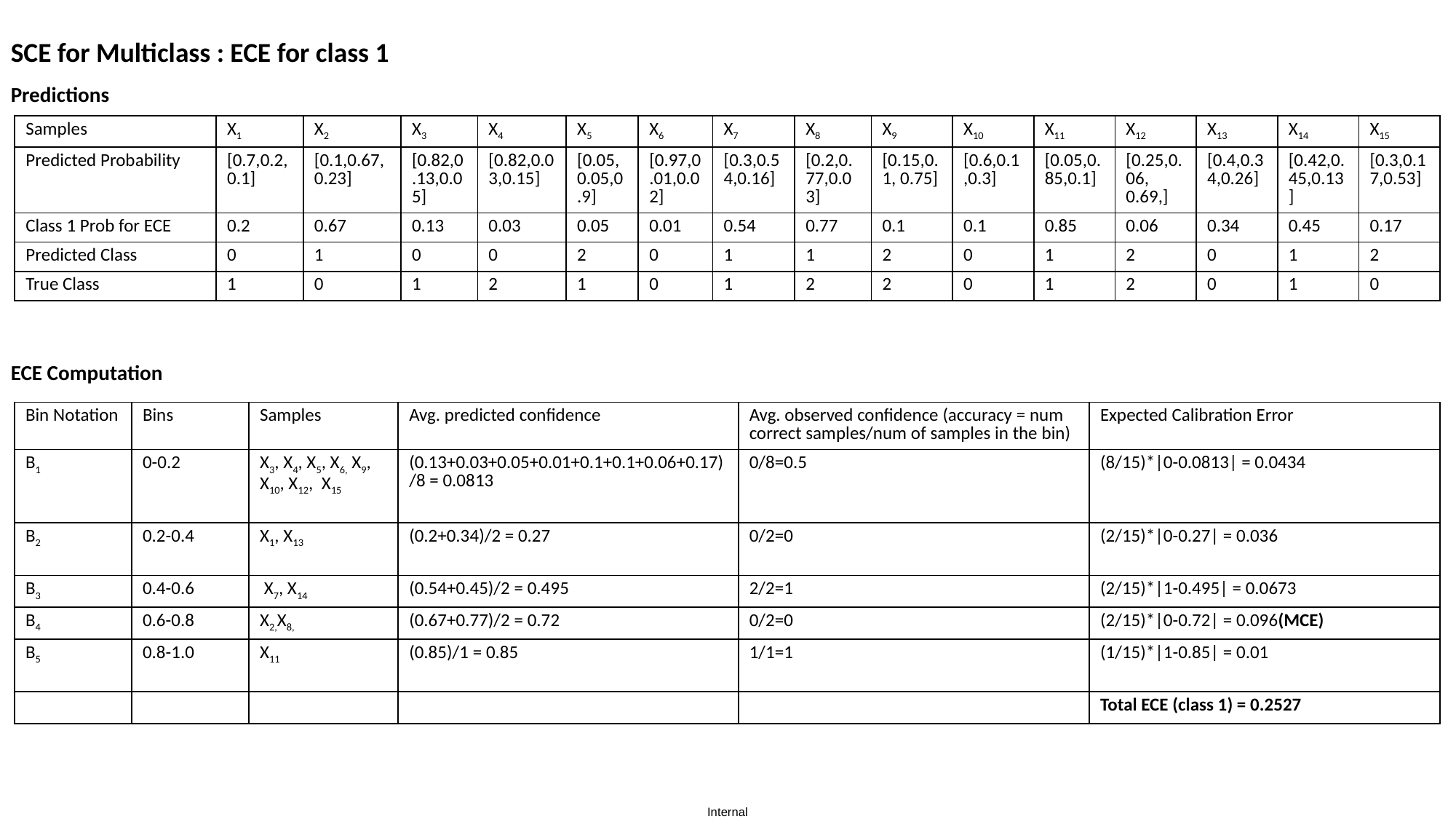

SCE for Multiclass : ECE for class 1
Predictions
| Samples | X1 | X2 | X3 | X4 | X5 | X6 | X7 | X8 | X9 | X10 | X11 | X12 | X13 | X14 | X15 |
| --- | --- | --- | --- | --- | --- | --- | --- | --- | --- | --- | --- | --- | --- | --- | --- |
| Predicted Probability | [0.7,0.2,0.1] | [0.1,0.67,0.23] | [0.82,0.13,0.05] | [0.82,0.03,0.15] | [0.05,0.05,0.9] | [0.97,0.01,0.02] | [0.3,0.54,0.16] | [0.2,0.77,0.03] | [0.15,0.1, 0.75] | [0.6,0.1,0.3] | [0.05,0.85,0.1] | [0.25,0.06, 0.69,] | [0.4,0.34,0.26] | [0.42,0.45,0.13] | [0.3,0.17,0.53] |
| Class 1 Prob for ECE | 0.2 | 0.67 | 0.13 | 0.03 | 0.05 | 0.01 | 0.54 | 0.77 | 0.1 | 0.1 | 0.85 | 0.06 | 0.34 | 0.45 | 0.17 |
| Predicted Class | 0 | 1 | 0 | 0 | 2 | 0 | 1 | 1 | 2 | 0 | 1 | 2 | 0 | 1 | 2 |
| True Class | 1 | 0 | 1 | 2 | 1 | 0 | 1 | 2 | 2 | 0 | 1 | 2 | 0 | 1 | 0 |
ECE Computation
| Bin Notation | Bins | Samples | Avg. predicted confidence | Avg. observed confidence (accuracy = num correct samples/num of samples in the bin) | Expected Calibration Error |
| --- | --- | --- | --- | --- | --- |
| B1 | 0-0.2 | X3, X4, X5, X6, X9, X10, X12, X15 | (0.13+0.03+0.05+0.01+0.1+0.1+0.06+0.17)/8 = 0.0813 | 0/8=0.5 | (8/15)\*|0-0.0813| = 0.0434 |
| B2 | 0.2-0.4 | X1, X13 | (0.2+0.34)/2 = 0.27 | 0/2=0 | (2/15)\*|0-0.27| = 0.036 |
| B3 | 0.4-0.6 | X7, X14 | (0.54+0.45)/2 = 0.495 | 2/2=1 | (2/15)\*|1-0.495| = 0.0673 |
| B4 | 0.6-0.8 | X2,X8, | (0.67+0.77)/2 = 0.72 | 0/2=0 | (2/15)\*|0-0.72| = 0.096(MCE) |
| B5 | 0.8-1.0 | X11 | (0.85)/1 = 0.85 | 1/1=1 | (1/15)\*|1-0.85| = 0.01 |
|  |  |  |  |  | Total ECE (class 1) = 0.2527 |